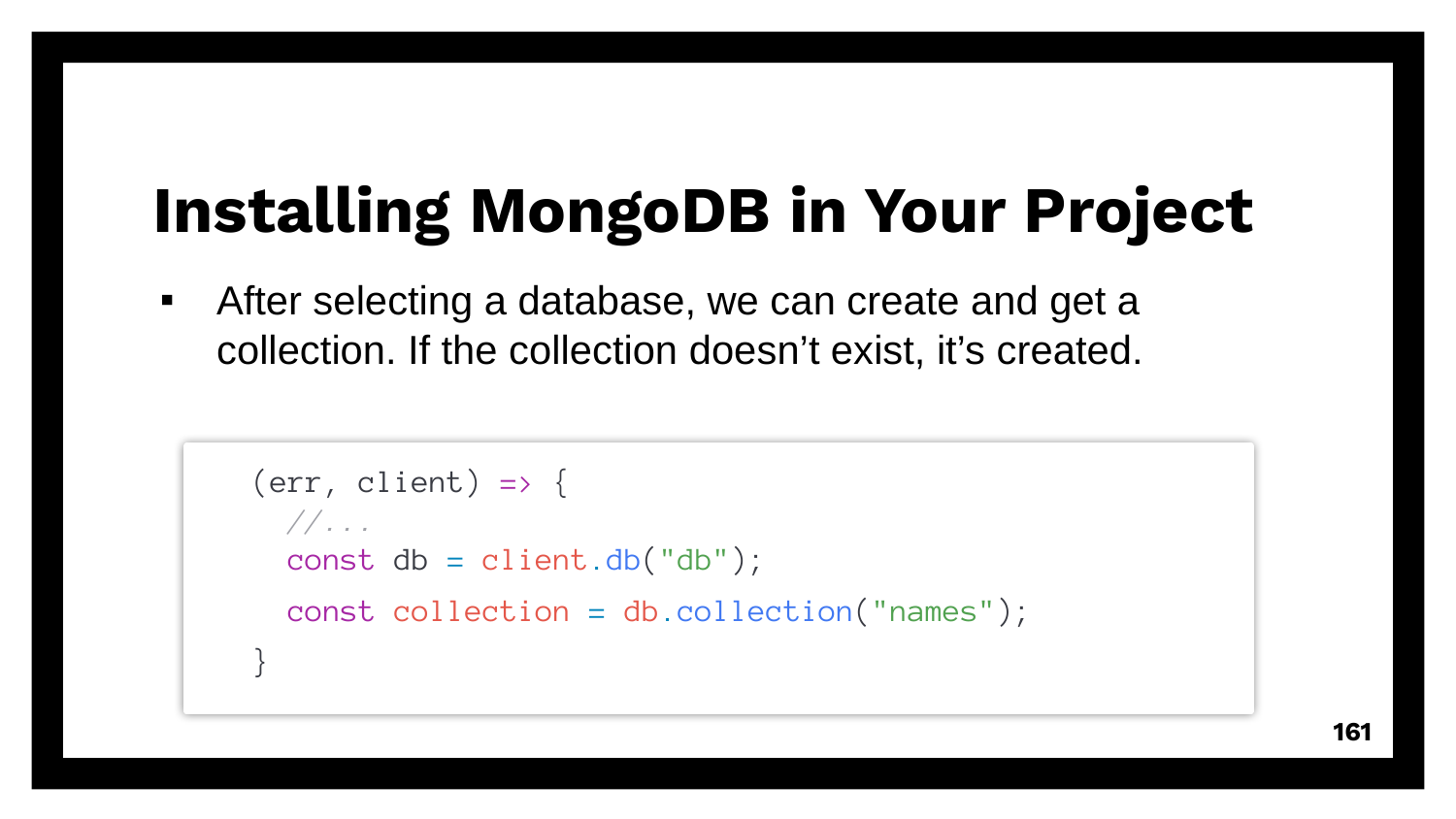

# Installing MongoDB in Your Project
After selecting a database, we can create and get a collection. If the collection doesn’t exist, it’s created.
  (err, client) => {
    //...
    const db = client.db("db");
    const collection = db.collection("names");
  }
161